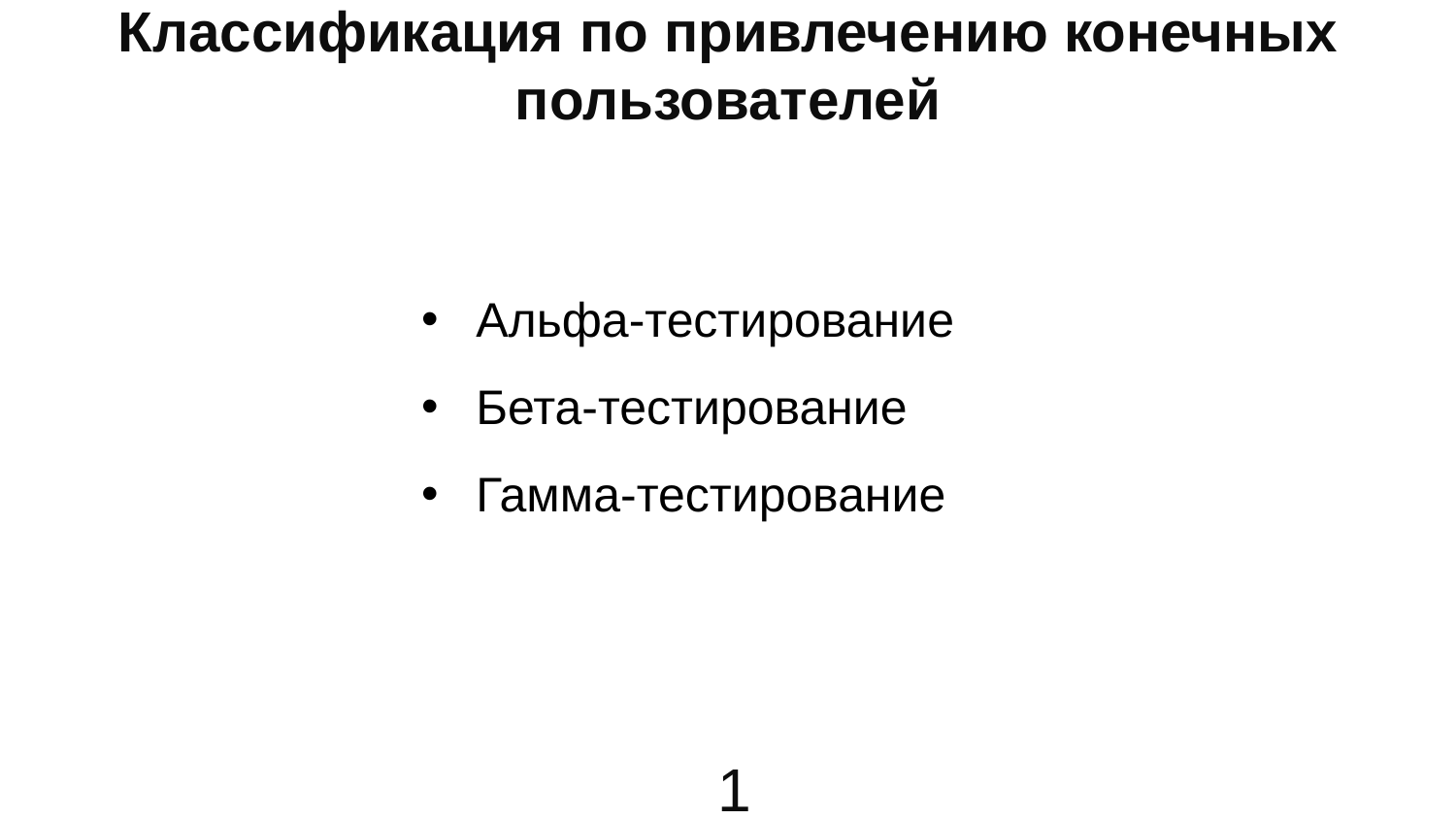

# Классификация по привлечению конечных пользователей

Альфа-тестирование
Бета-тестирование
Гамма-тестирование
1